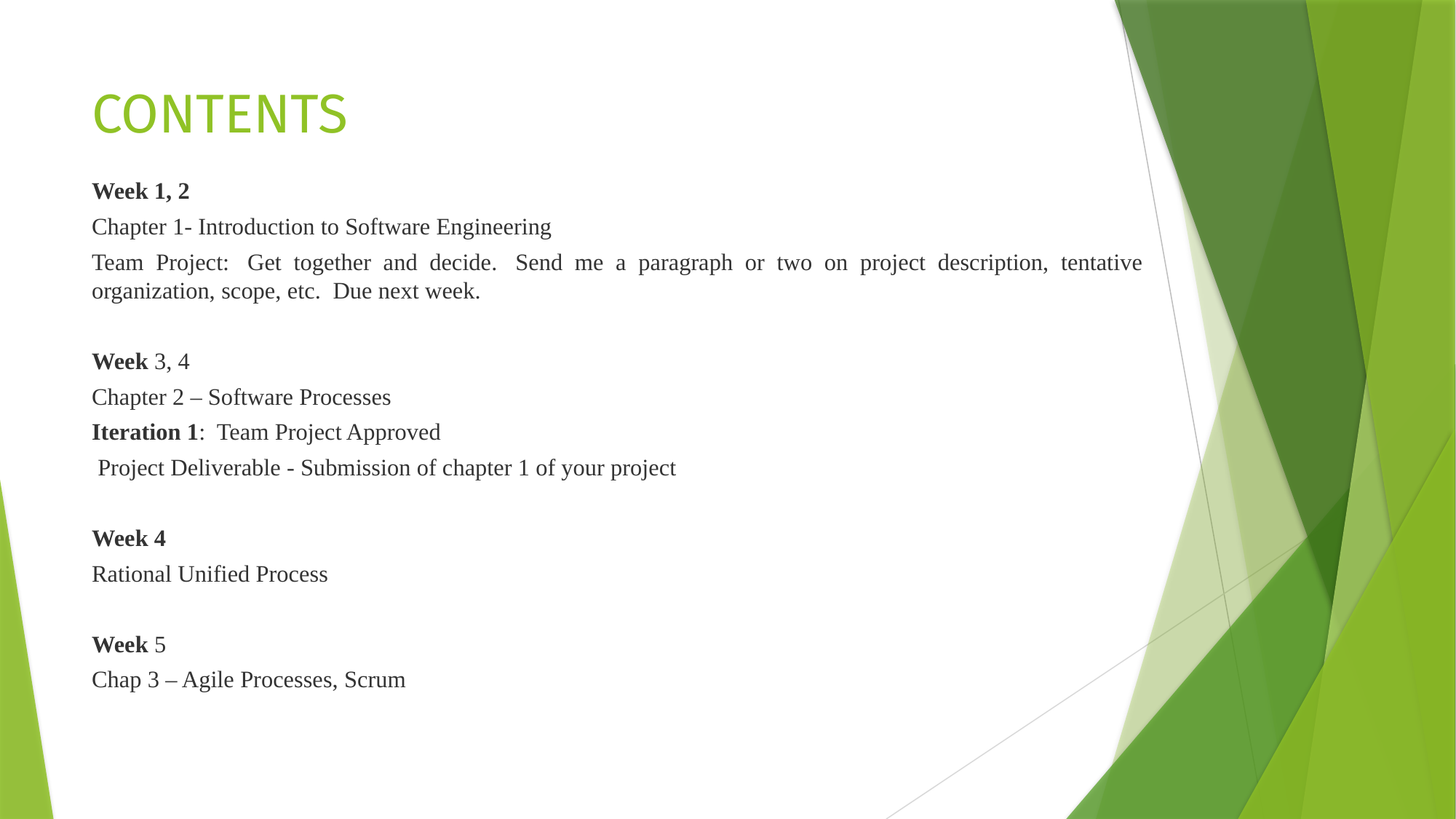

# CONTENTS
Week 1, 2
Chapter 1- Introduction to Software Engineering
Team Project:  Get together and decide.  Send me a paragraph or two on project description, tentative organization, scope, etc.  Due next week.

Week 3, 4
Chapter 2 – Software Processes
Iteration 1:  Team Project Approved
 Project Deliverable - Submission of chapter 1 of your project

Week 4
Rational Unified Process

Week 5
Chap 3 – Agile Processes, Scrum